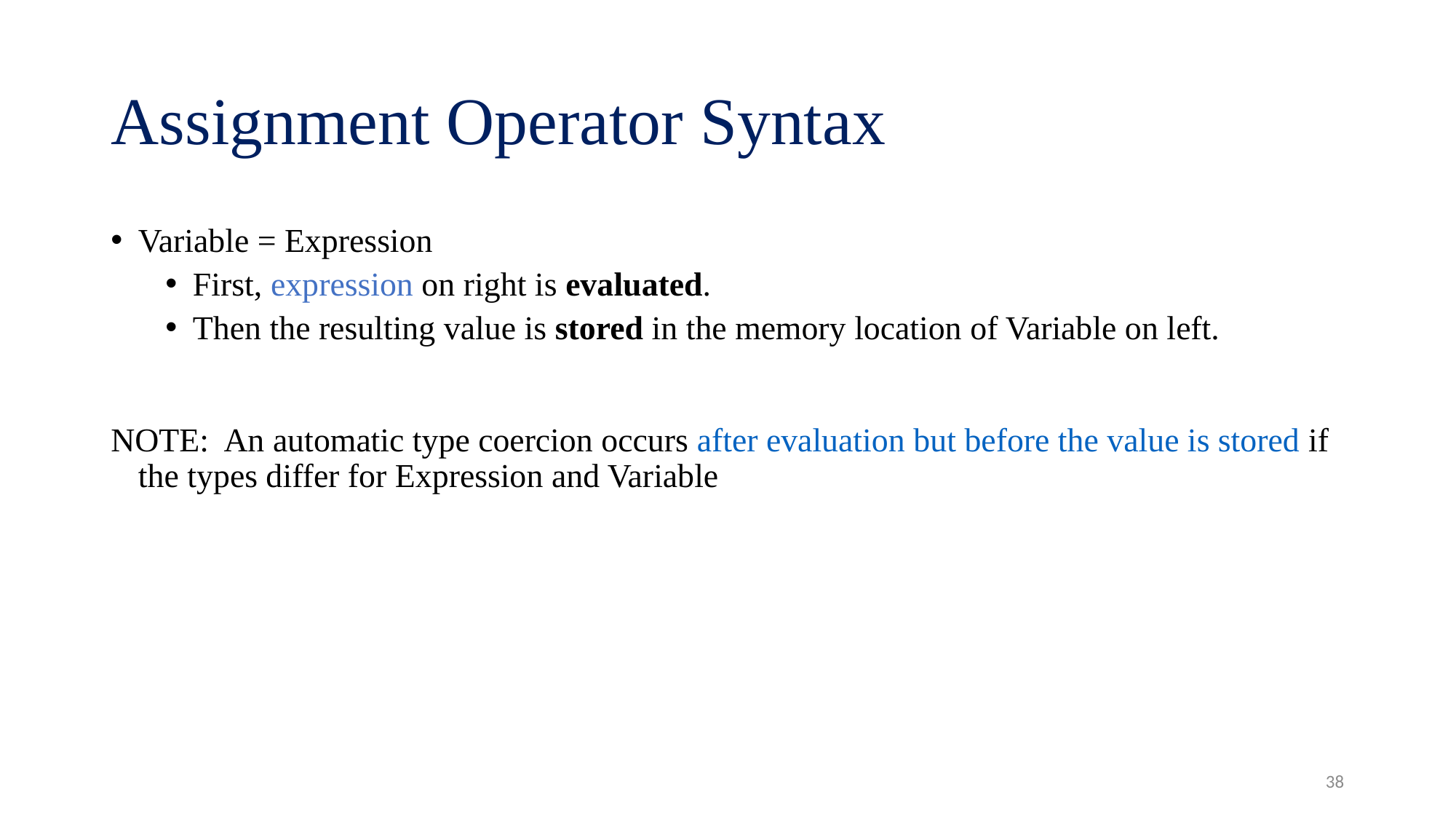

# Assignment Operator Syntax
Variable = Expression
First, expression on right is evaluated.
Then the resulting value is stored in the memory location of Variable on left.

NOTE:  An automatic type coercion occurs after evaluation but before the value is stored if the types differ for Expression and Variable

38